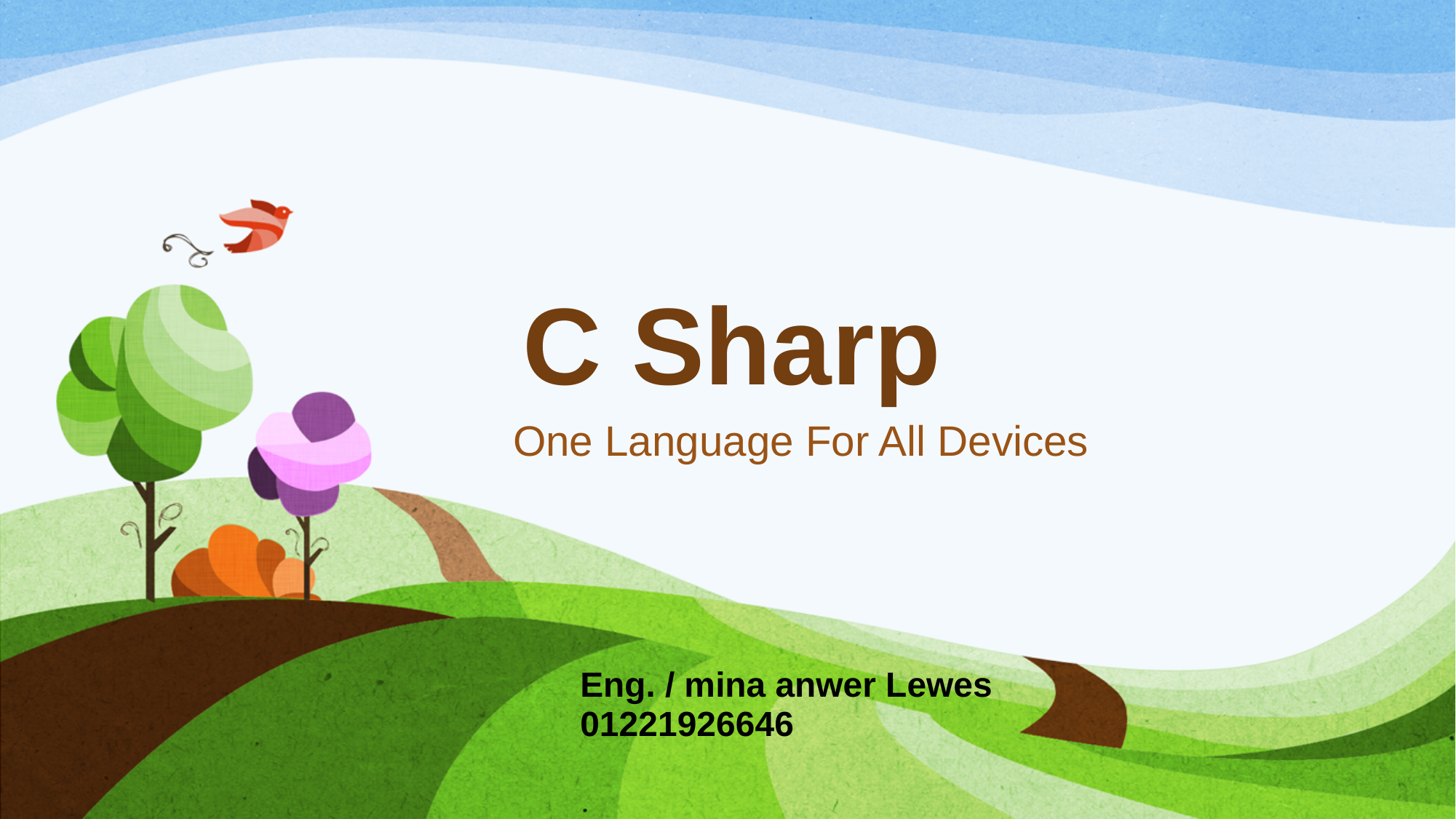

# C Sharp
One Language For All Devices
Eng. / mina anwer Lewes
01221926646